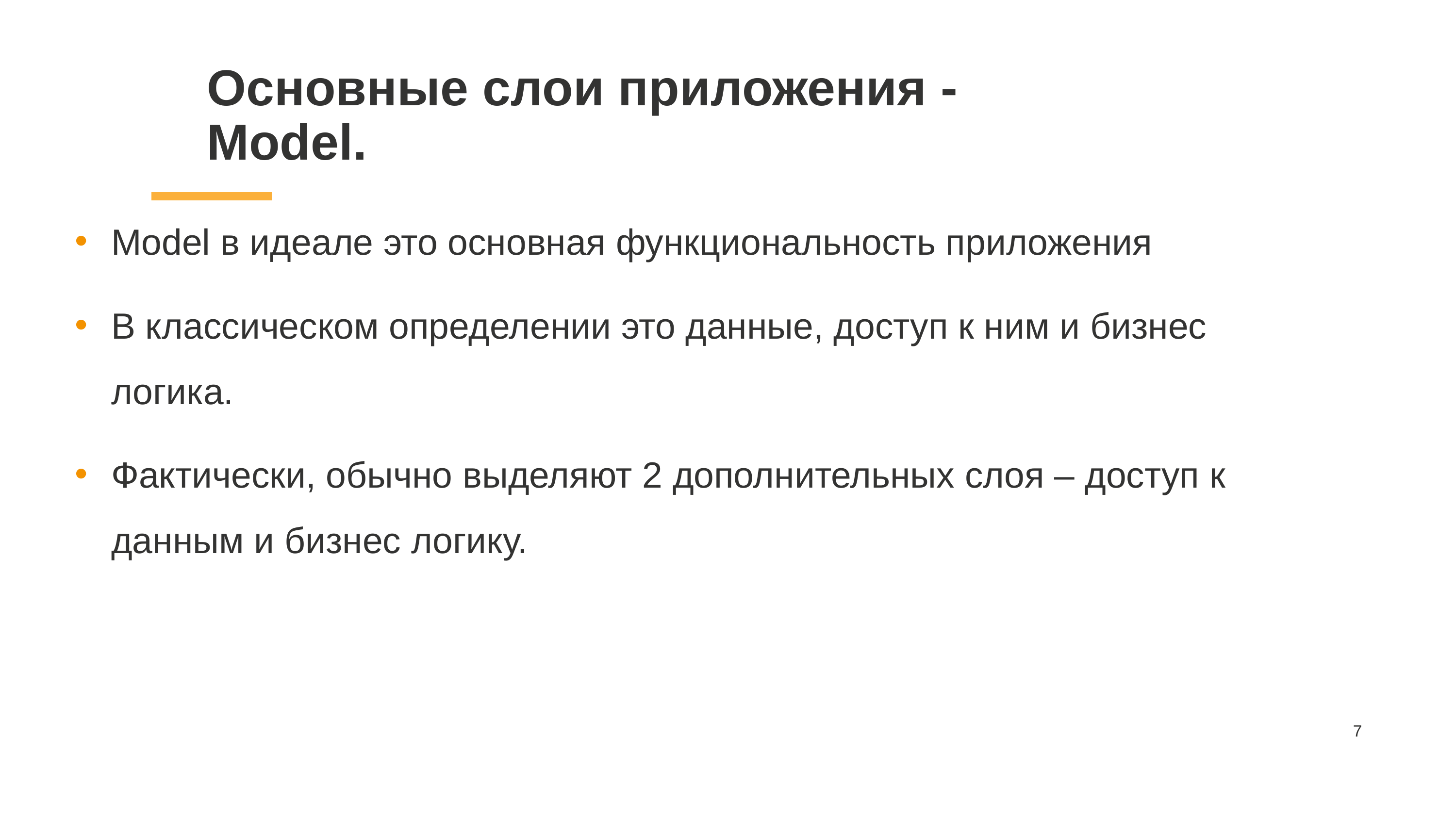

# Основные слои приложения - Model.
Model в идеале это основная функциональность приложения
В классическом определении это данные, доступ к ним и бизнес логика.
Фактически, обычно выделяют 2 дополнительных слоя – доступ к данным и бизнес логику.

7